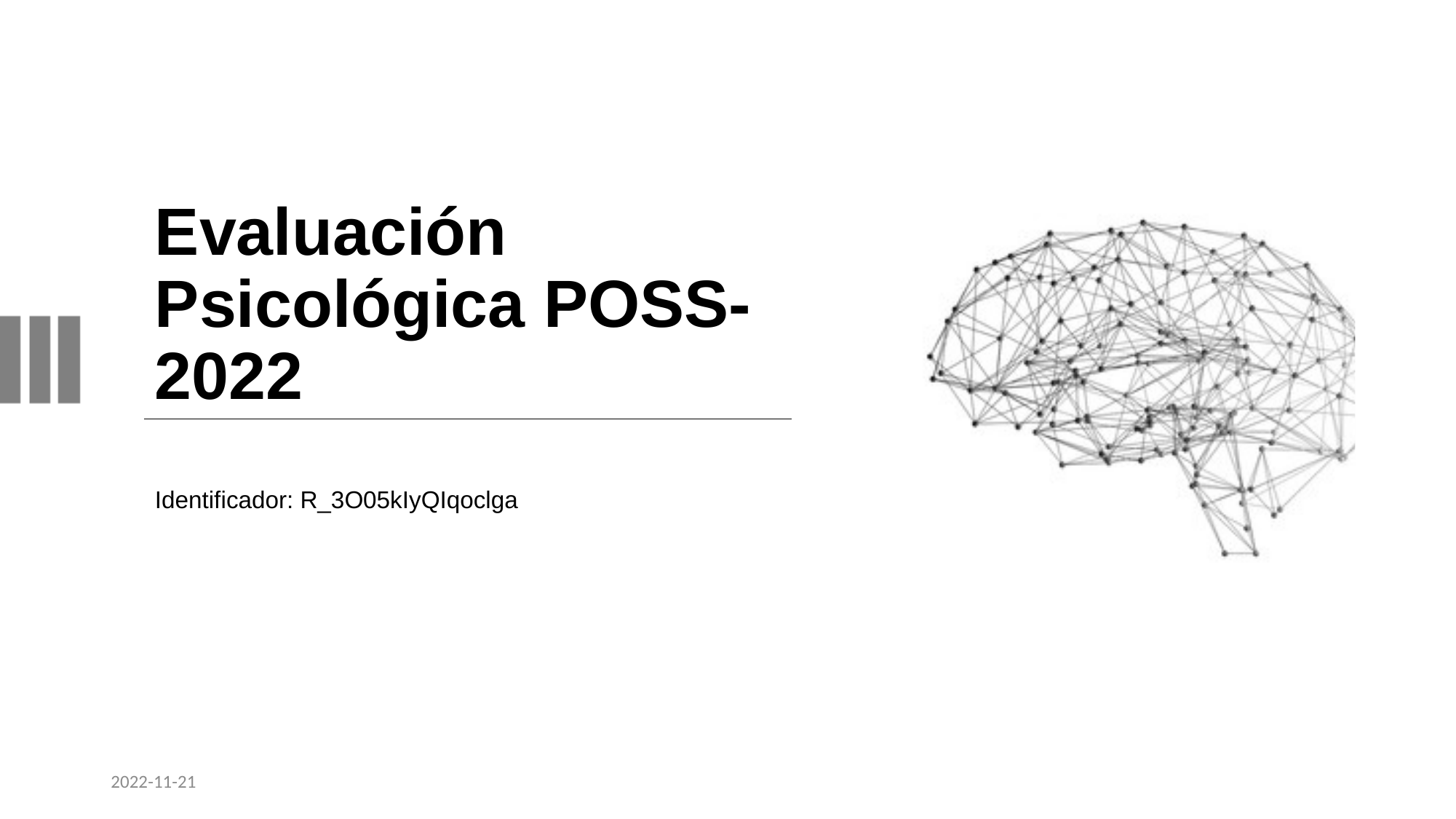

# Evaluación Psicológica POSS-2022
Identificador: R_3O05kIyQIqoclga
2022-11-21